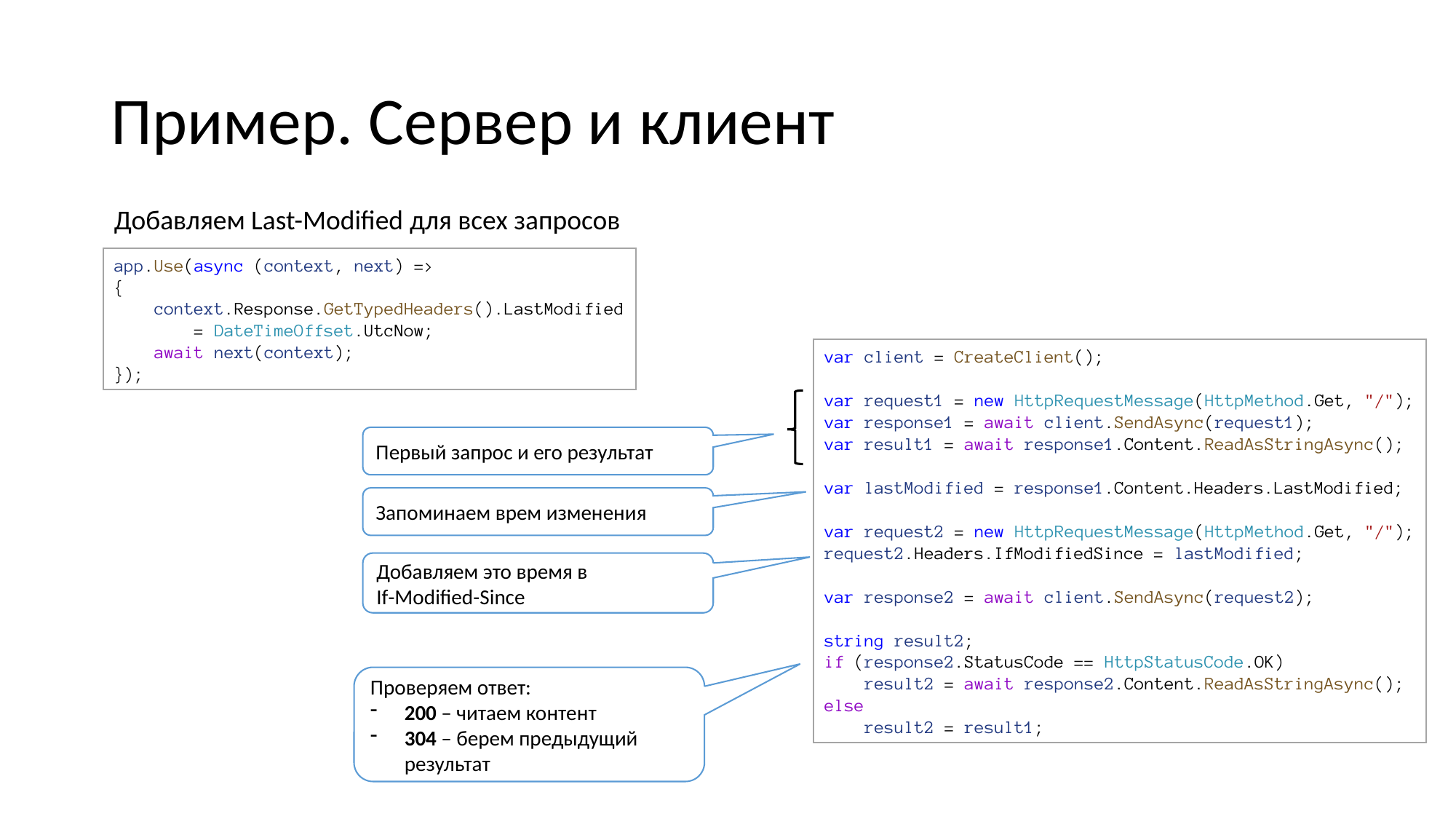

# Пример. Сервер и клиент
Добавляем Last-Modified для всех запросов
app.Use(async (context, next) =>
{
    context.Response.GetTypedHeaders().LastModified
        = DateTimeOffset.UtcNow;
    await next(context);
});
var client = CreateClient();
var request1 = new HttpRequestMessage(HttpMethod.Get, "/");
var response1 = await client.SendAsync(request1);
var result1 = await response1.Content.ReadAsStringAsync();
var lastModified = response1.Content.Headers.LastModified;
var request2 = new HttpRequestMessage(HttpMethod.Get, "/");
request2.Headers.IfModifiedSince = lastModified;
var response2 = await client.SendAsync(request2);
string result2;
if (response2.StatusCode == HttpStatusCode.OK)
    result2 = await response2.Content.ReadAsStringAsync();
else
    result2 = result1;

Первый запрос и его результат
Запоминаем врем изменения
Добавляем это время в
If-Modified-Since
Проверяем ответ:
200 – читаем контент
304 – берем предыдущий результат